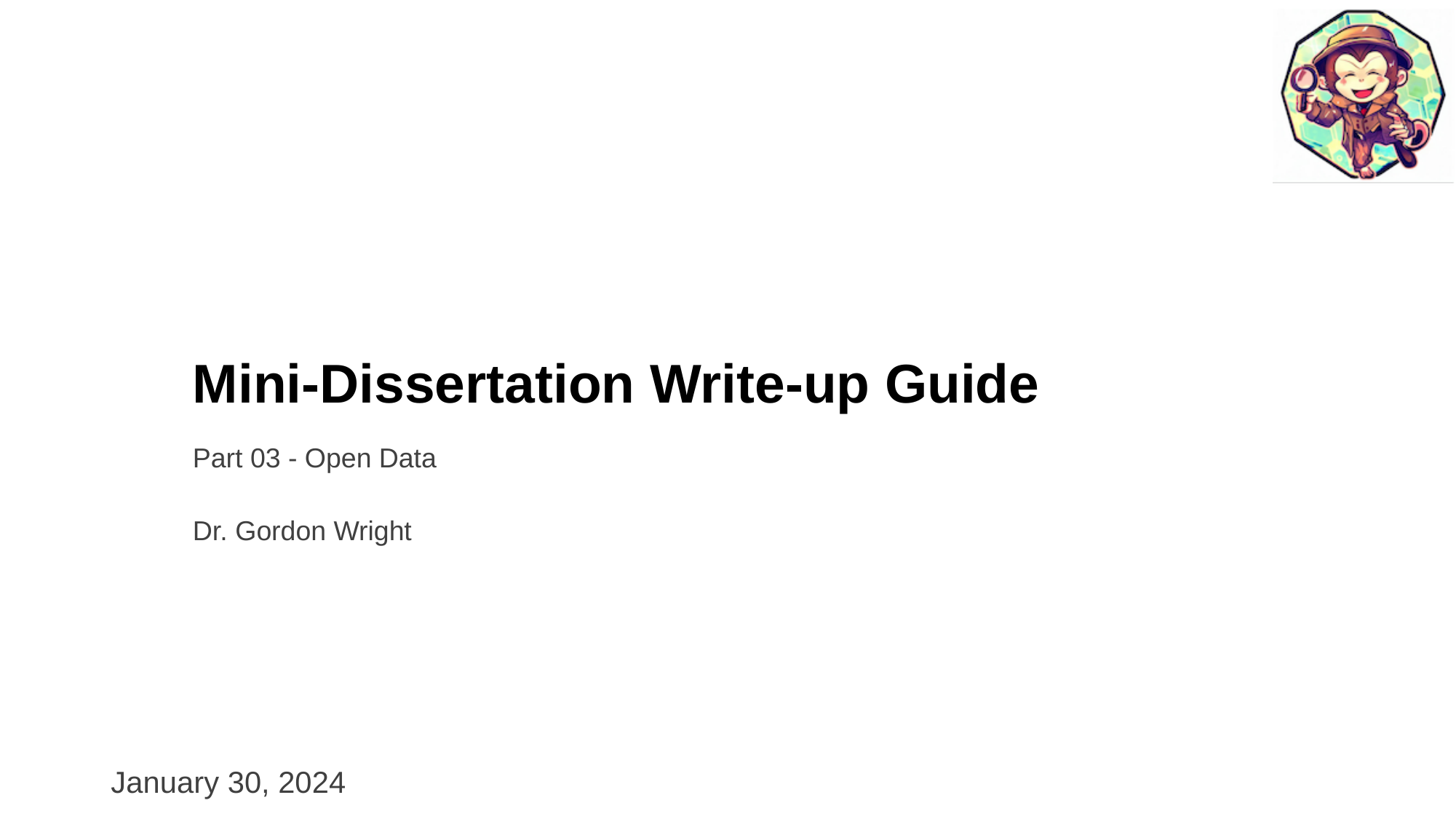

# Mini-Dissertation Write-up Guide
Part 03 - Open Data
Dr. Gordon Wright
January 30, 2024